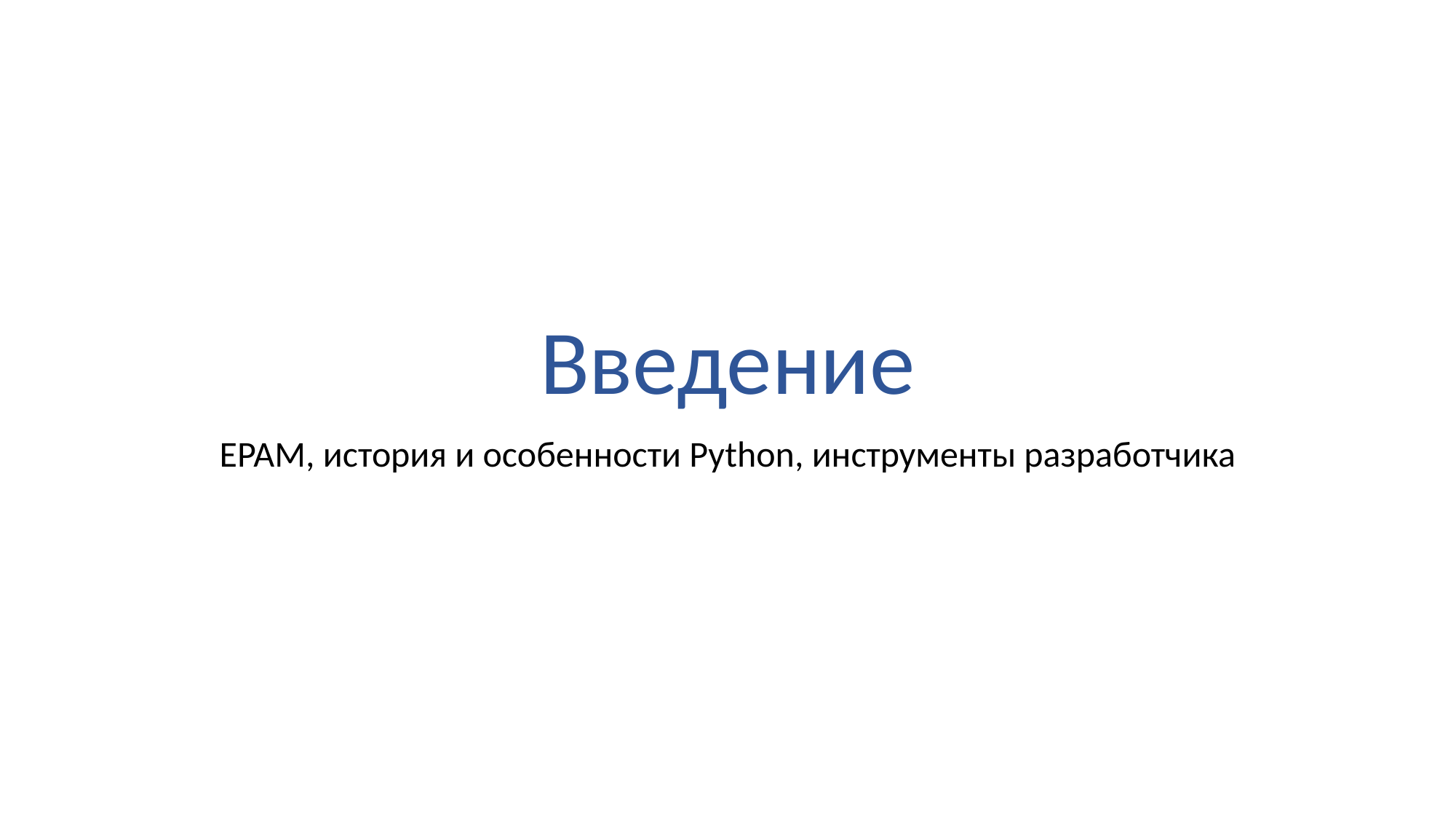

# Введение
EPAM, история и особенности Python, инструменты разработчика